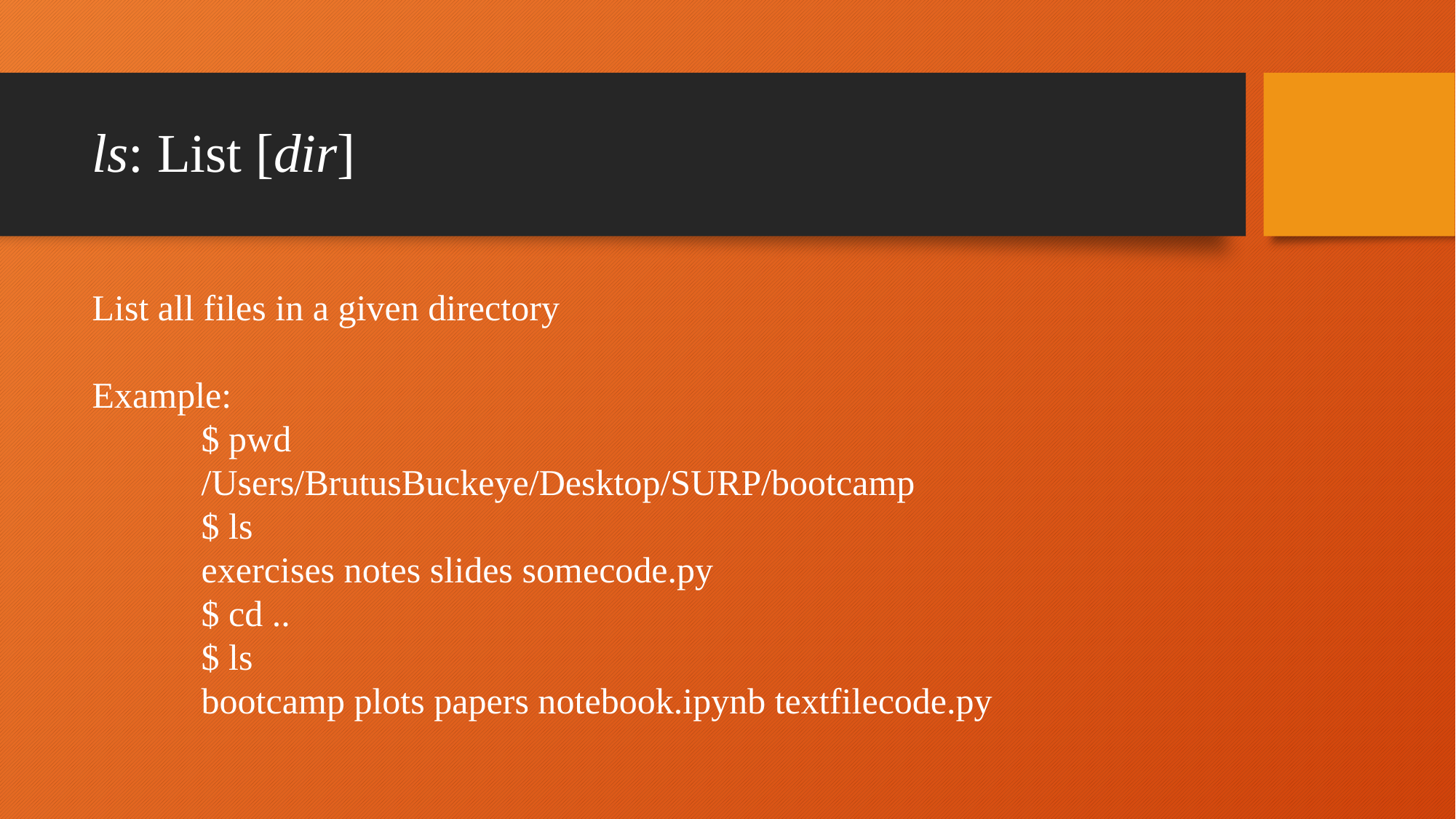

# ls: List [dir]
List all files in a given directory

Example:
	$ pwd
	/Users/BrutusBuckeye/Desktop/SURP/bootcamp
	$ ls
	exercises notes slides somecode.py
	$ cd ..
	$ ls
	bootcamp plots papers notebook.ipynb textfilecode.py